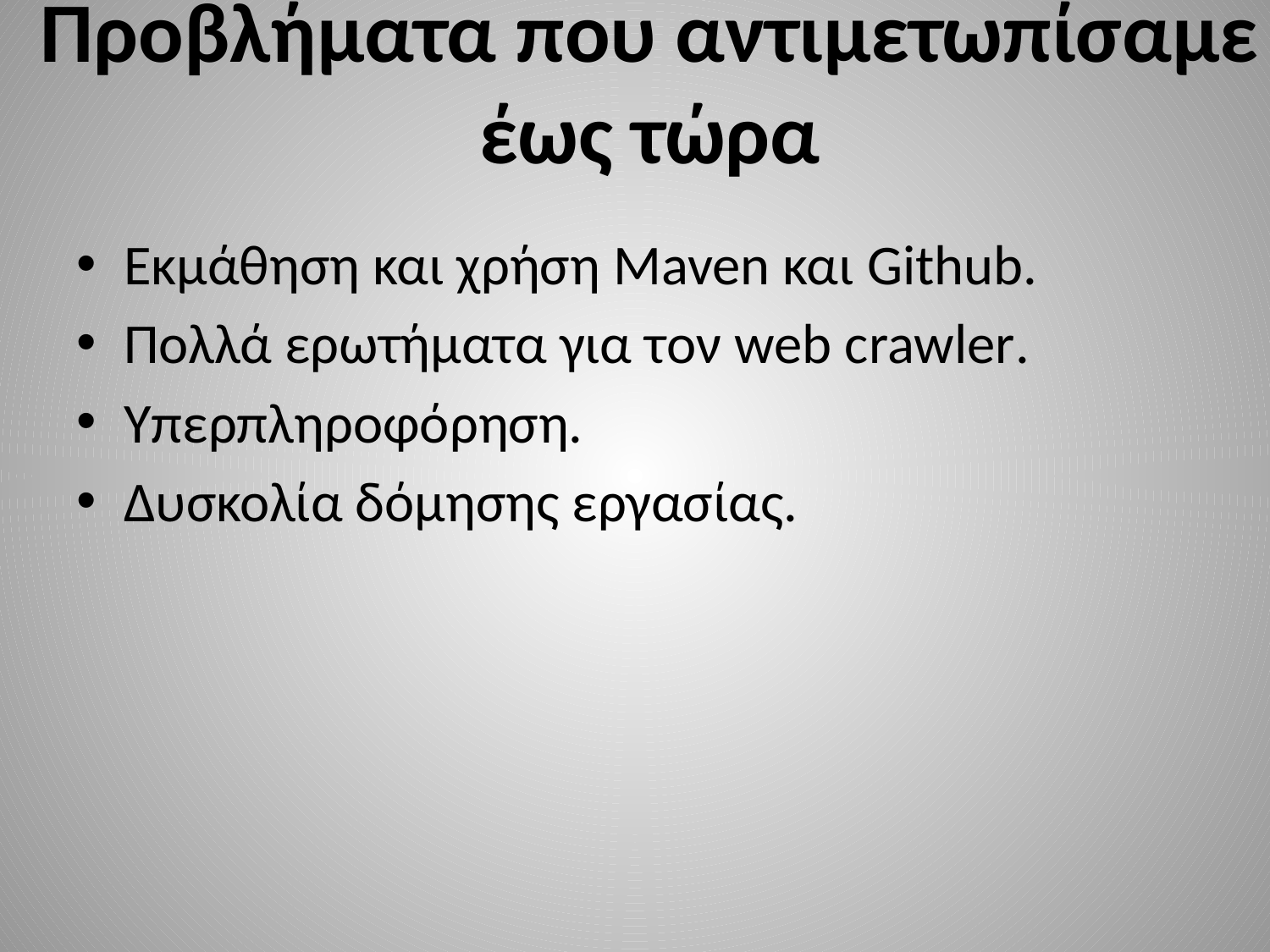

# Προβλήματα που αντιμετωπίσαμε έως τώρα
Εκμάθηση και χρήση Maven και Github.
Πολλά ερωτήματα για τον web crawler.
Υπερπληροφόρηση.
Δυσκολία δόμησης εργασίας.